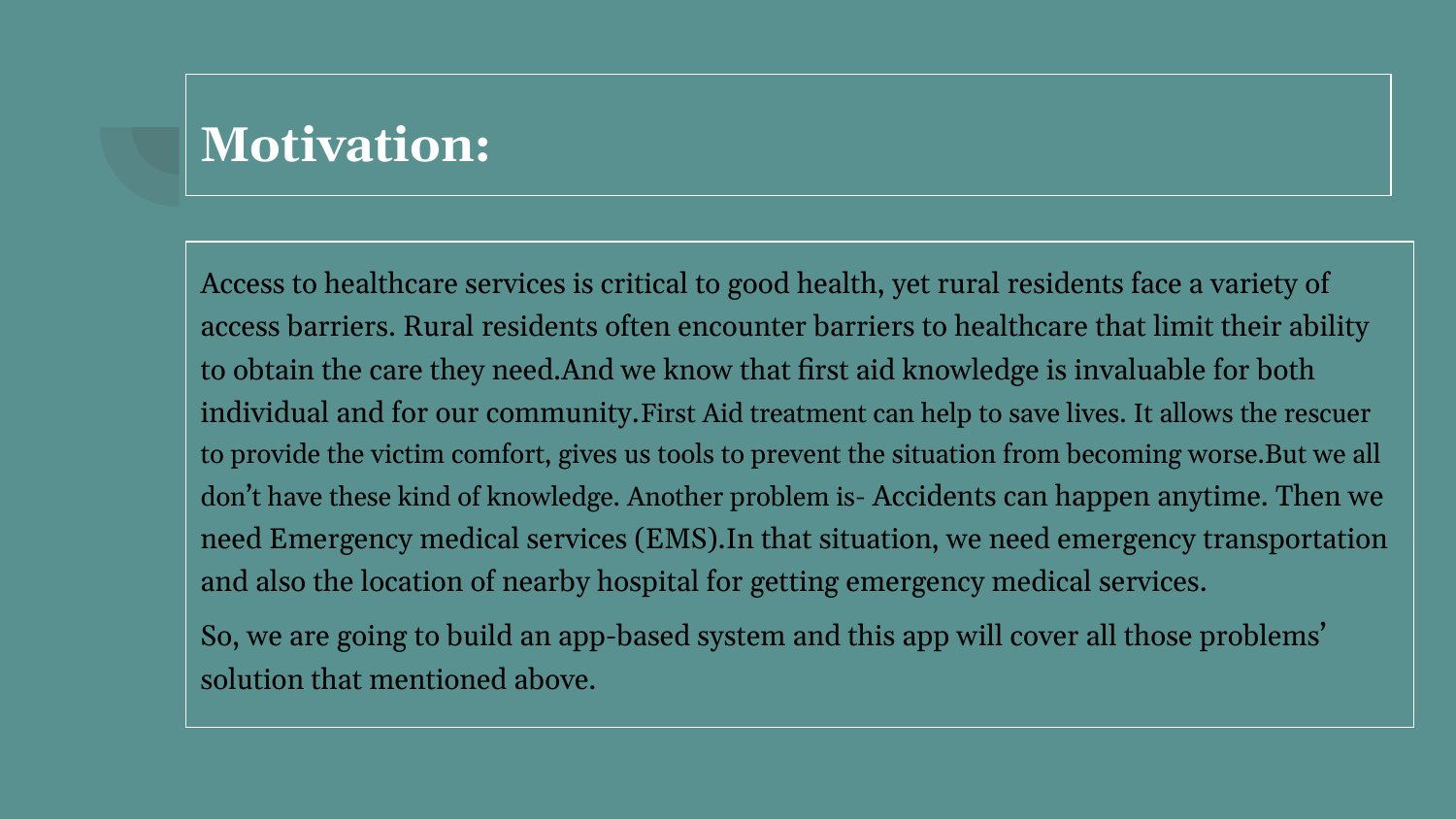

# Motivation:
Access to healthcare services is critical to good health, yet rural residents face a variety of access barriers. Rural residents often encounter barriers to healthcare that limit their ability to obtain the care they need.And we know that first aid knowledge is invaluable for both individual and for our community.First Aid treatment can help to save lives. It allows the rescuer to provide the victim comfort, gives us tools to prevent the situation from becoming worse.But we all don’t have these kind of knowledge. Another problem is- Accidents can happen anytime. Then we need Emergency medical services (EMS).In that situation, we need emergency transportation and also the location of nearby hospital for getting emergency medical services.
So, we are going to build an app-based system and this app will cover all those problems’ solution that mentioned above.